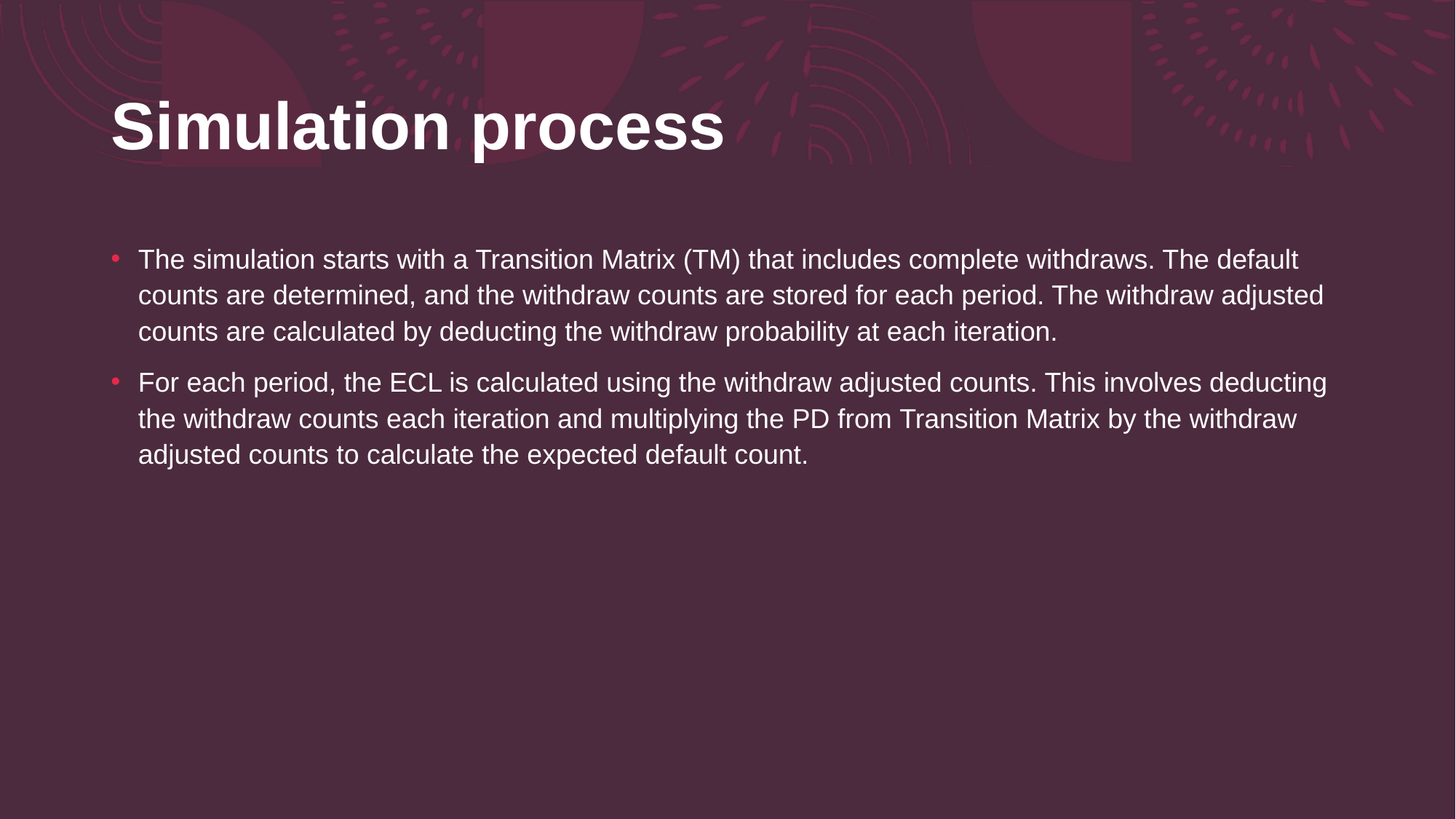

# Simulation process
The simulation starts with a Transition Matrix (TM) that includes complete withdraws. The default counts are determined, and the withdraw counts are stored for each period. The withdraw adjusted counts are calculated by deducting the withdraw probability at each iteration.
For each period, the ECL is calculated using the withdraw adjusted counts. This involves deducting the withdraw counts each iteration and multiplying the PD from Transition Matrix by the withdraw adjusted counts to calculate the expected default count.